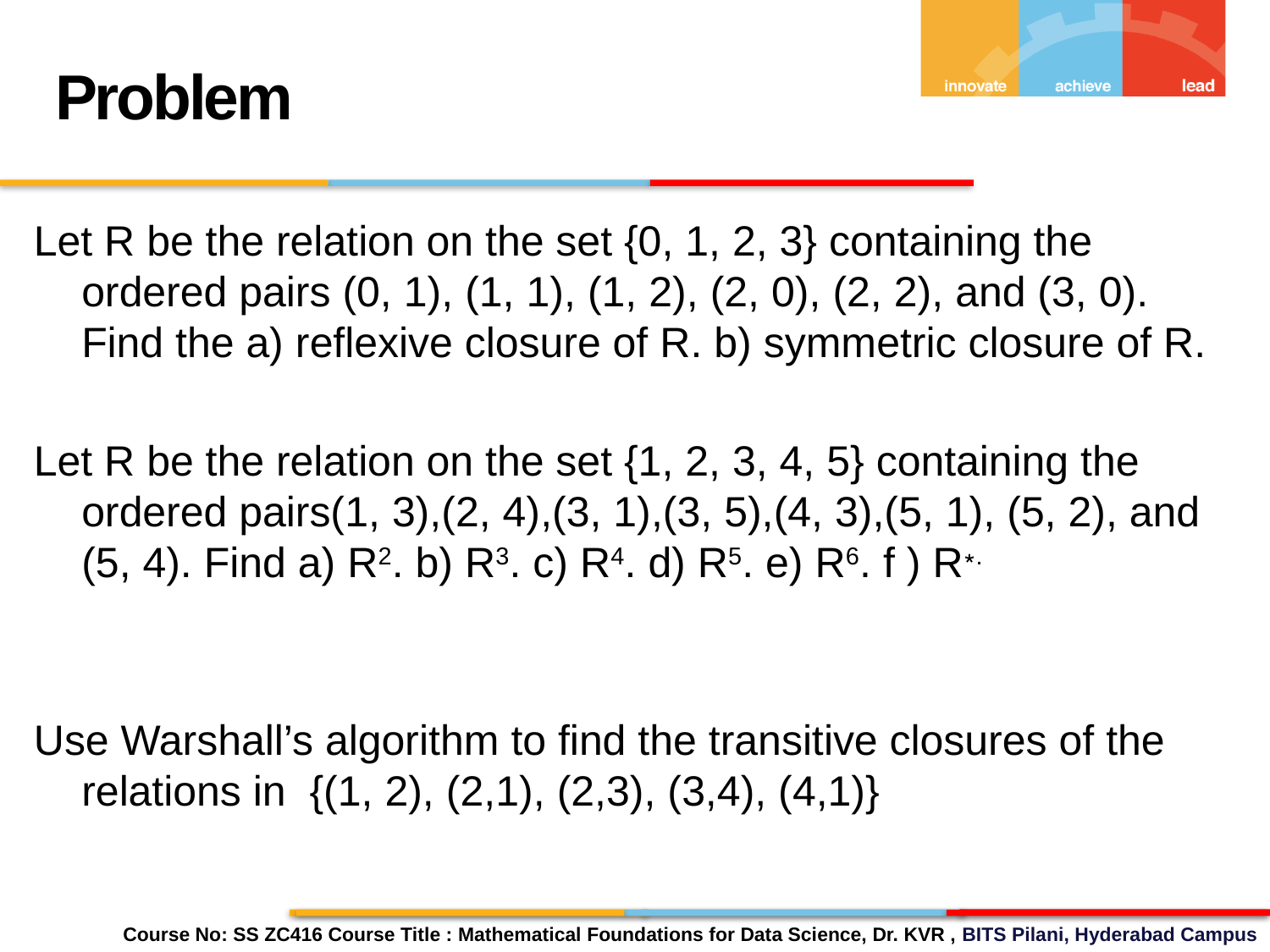

Problem
Let R be the relation on the set {0, 1, 2, 3} containing the ordered pairs (0, 1), (1, 1), (1, 2), (2, 0), (2, 2), and (3, 0). Find the a) reflexive closure of R. b) symmetric closure of R.

Let R be the relation on the set {1, 2, 3, 4, 5} containing the ordered pairs(1, 3),(2, 4),(3, 1),(3, 5),(4, 3),(5, 1), (5, 2), and (5, 4). Find a) R2. b) R3. c) R4. d) R5. e) R6. f ) R∗.

Use Warshall’s algorithm to find the transitive closures of the relations in  {(1, 2), (2,1), (2,3), (3,4), (4,1)}